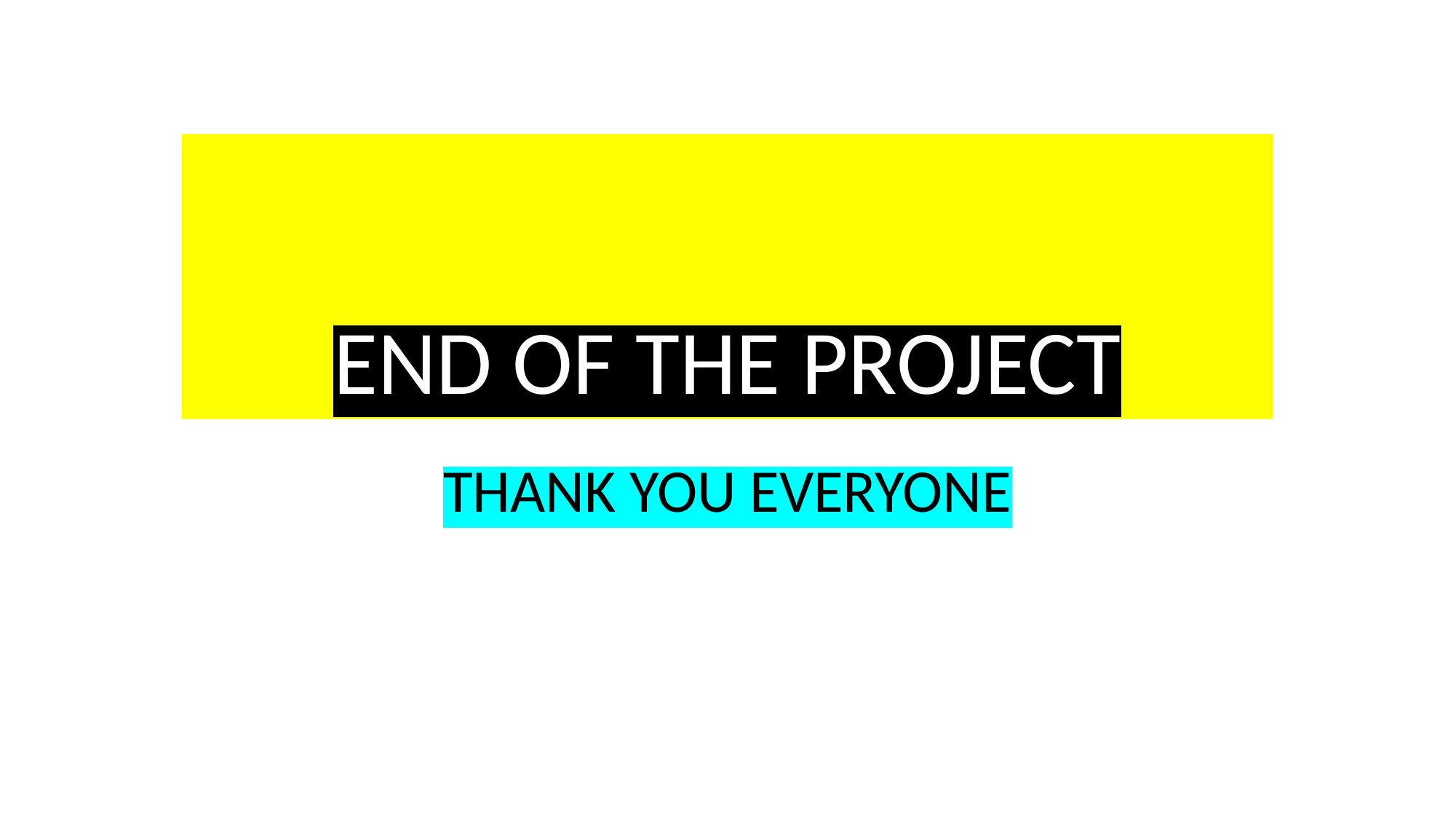

# END OF THE PROJECT
THANK YOU EVERYONE